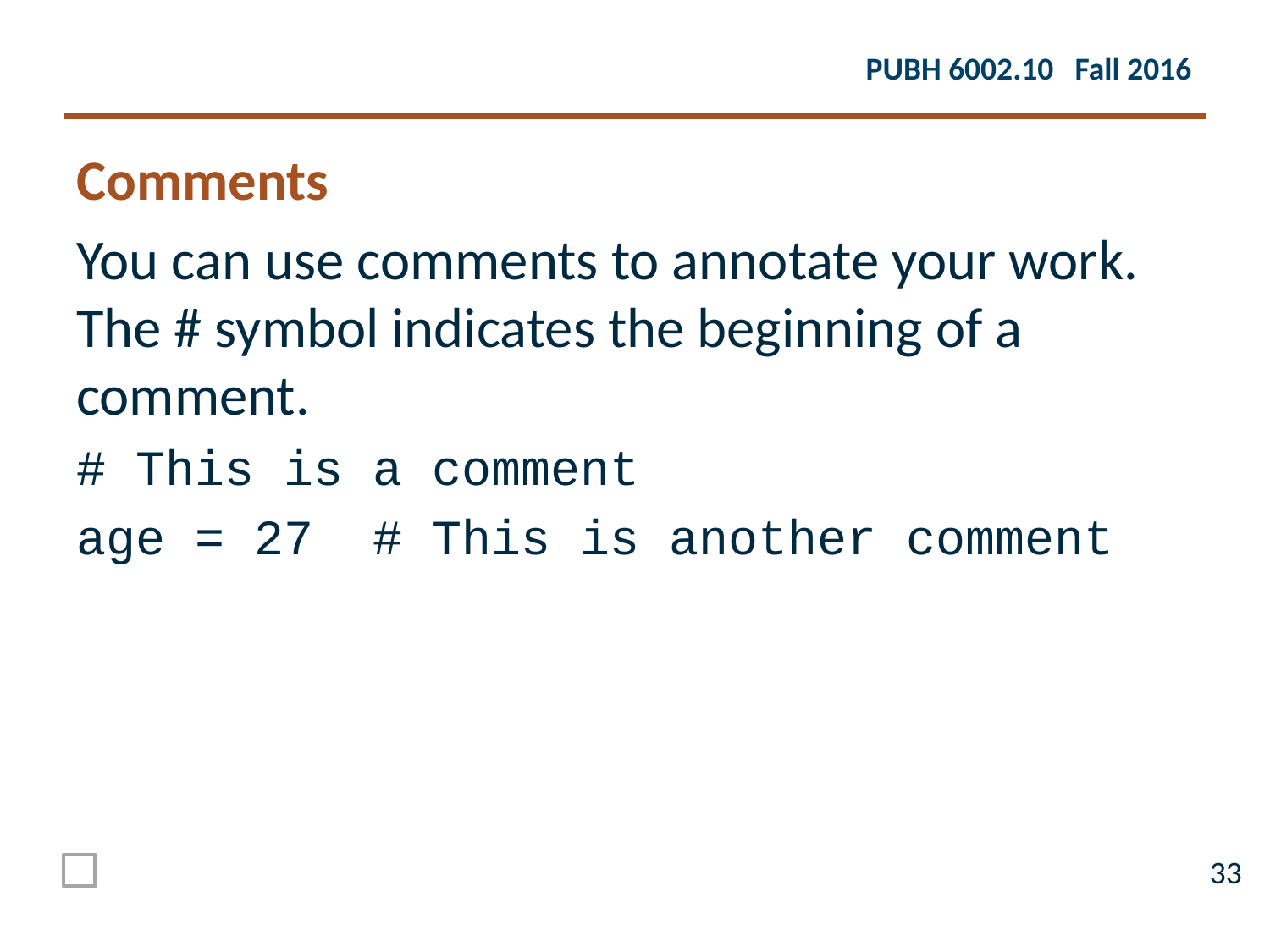

Comments
You can use comments to annotate your work. The # symbol indicates the beginning of a comment.
# This is a comment
age = 27  # This is another comment